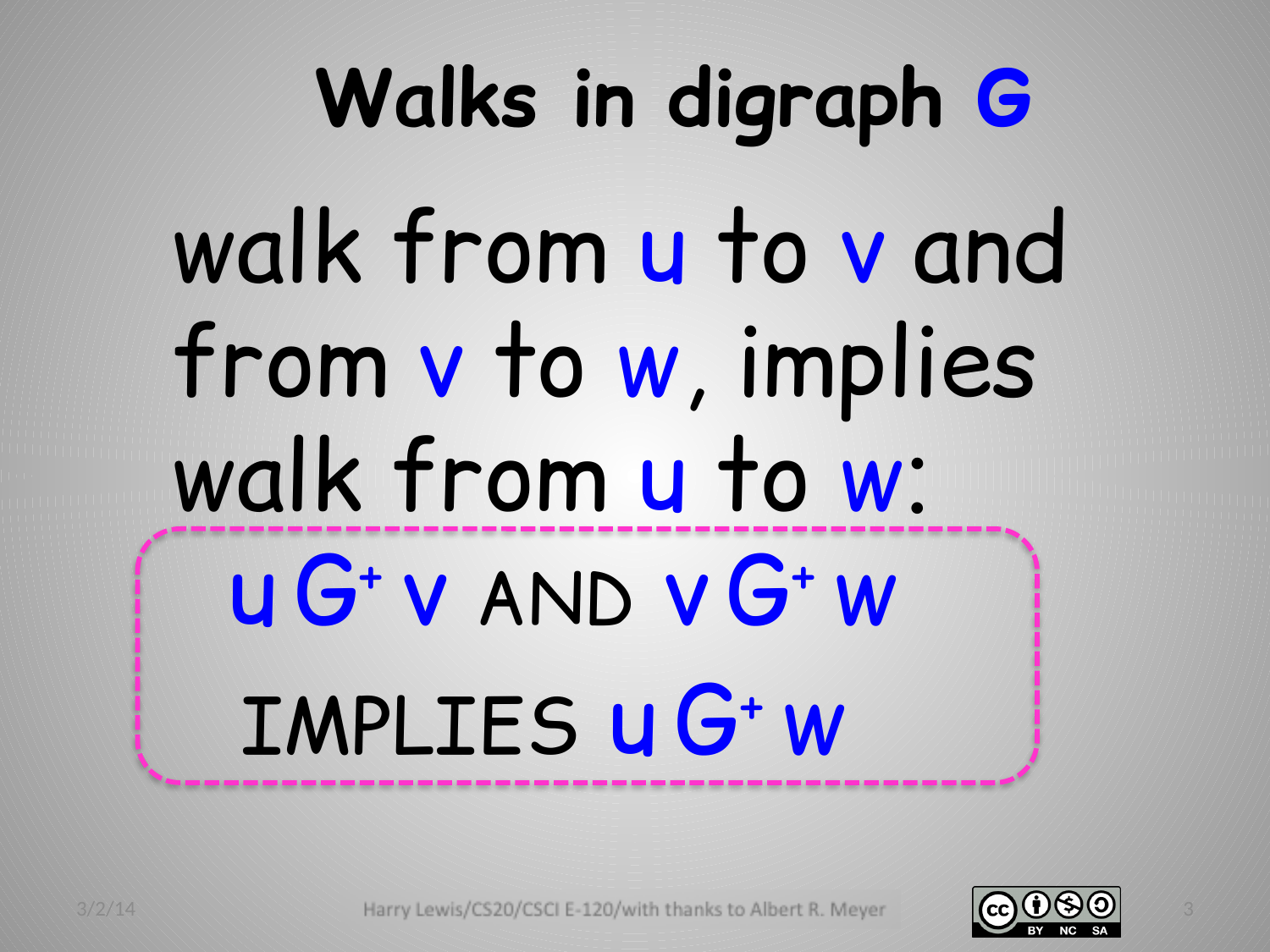

Walks in digraph G
walk from u to v and
from v to w, implies
walk from u to w:
  u G+ v AND v G+ w
   IMPLIES u G+ w

3/2/14
3